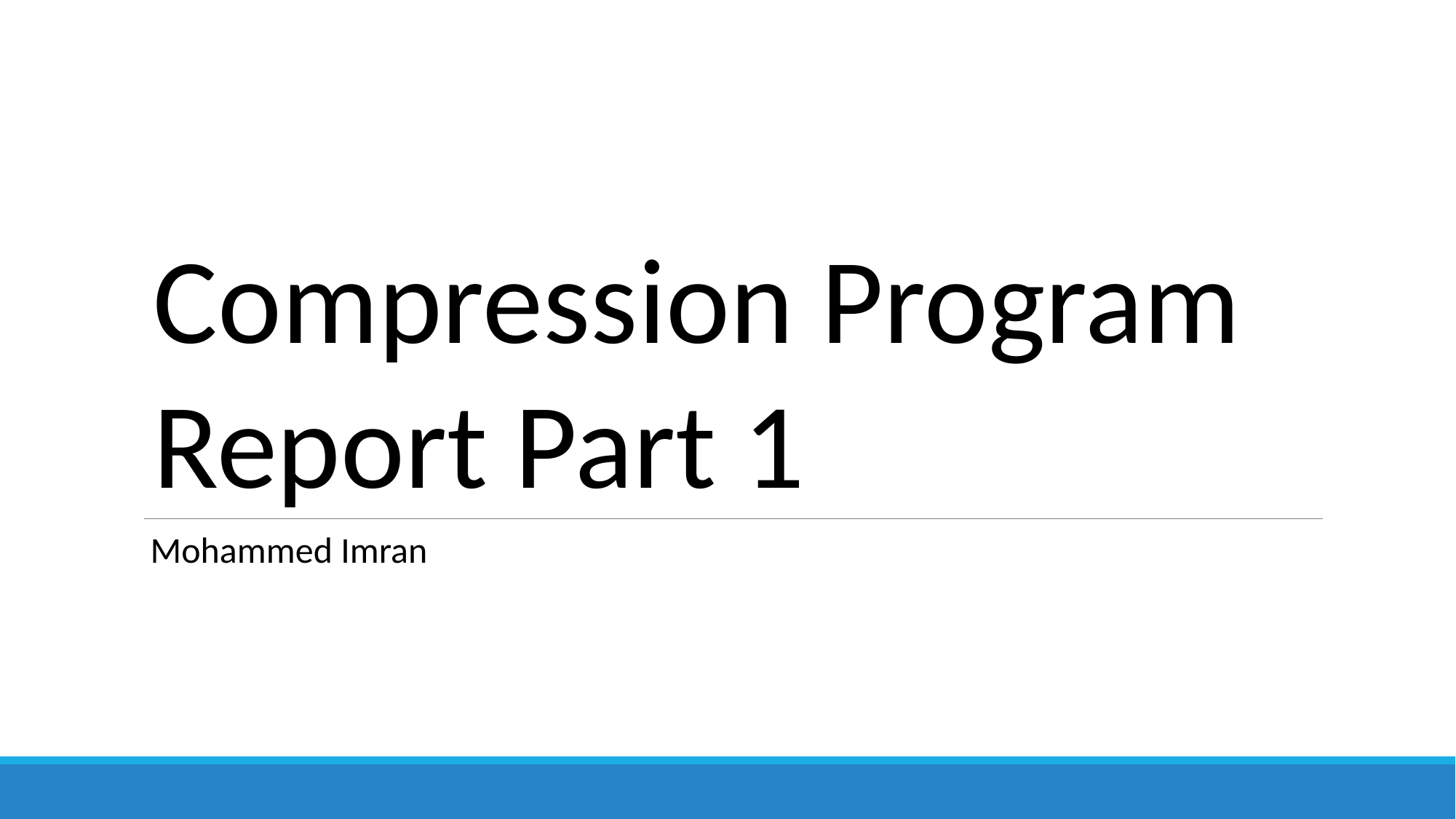

Compression Program Report Part 1
Mohammed Imran